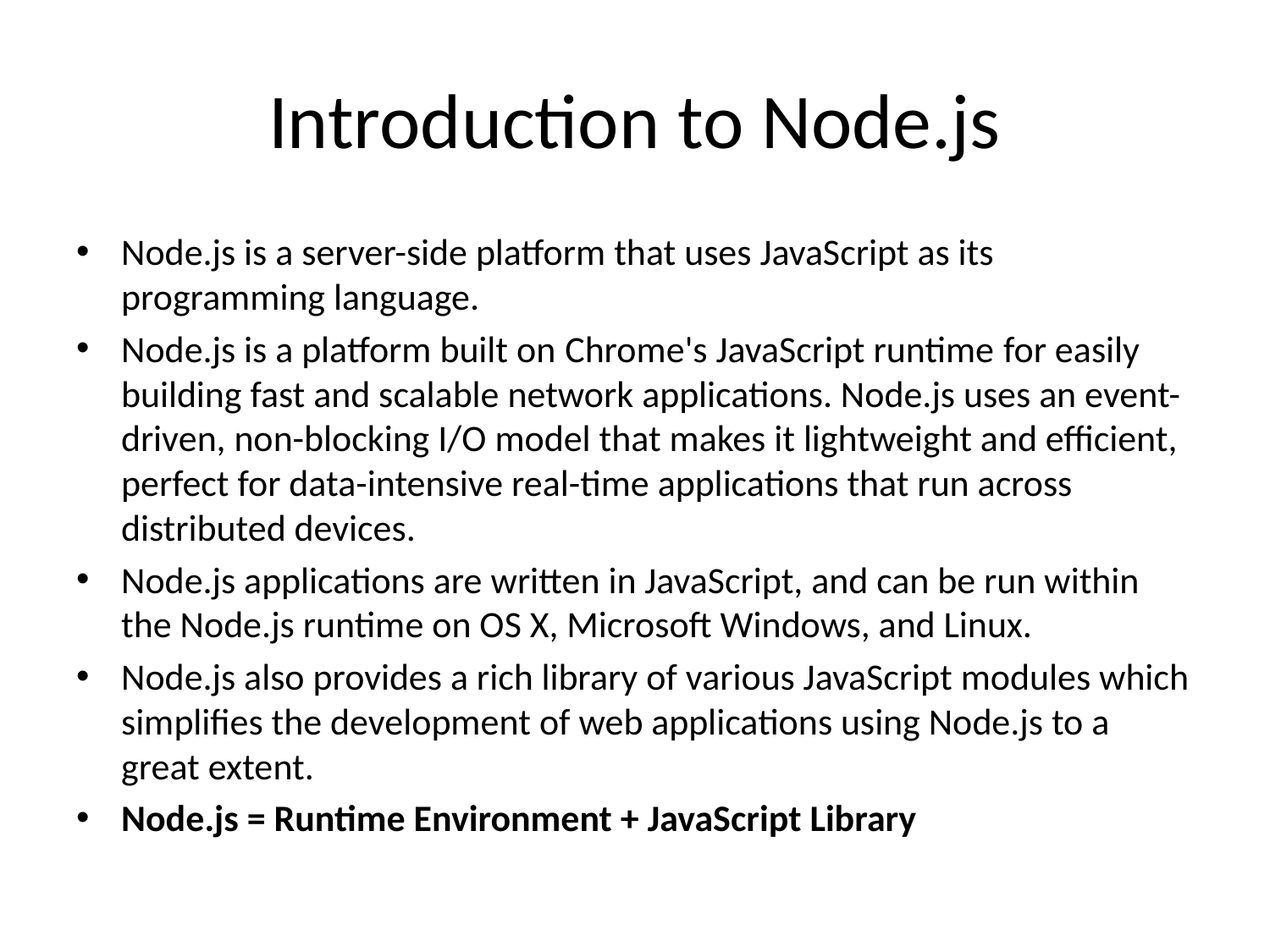

# Introduction to Node.js
Node.js is a server-side platform that uses JavaScript as its programming language.
Node.js is a platform built on Chrome's JavaScript runtime for easily building fast and scalable network applications. Node.js uses an event-driven, non-blocking I/O model that makes it lightweight and efficient, perfect for data-intensive real-time applications that run across distributed devices.
Node.js applications are written in JavaScript, and can be run within the Node.js runtime on OS X, Microsoft Windows, and Linux.
Node.js also provides a rich library of various JavaScript modules which simplifies the development of web applications using Node.js to a great extent.
Node.js = Runtime Environment + JavaScript Library